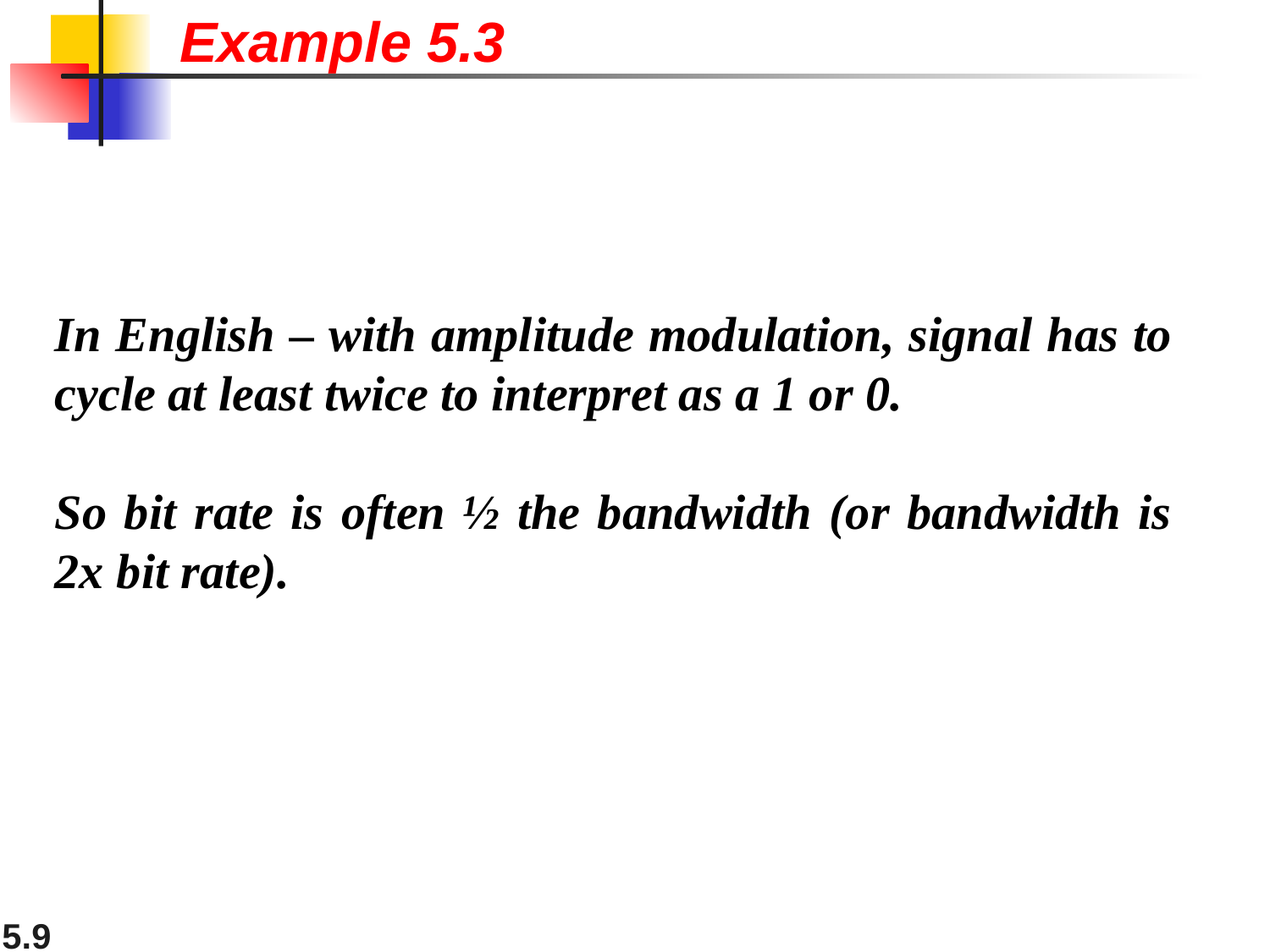

Example 5.3

In English – with amplitude modulation, signal has to cycle at least twice to interpret as a 1 or 0.

So bit rate is often ½ the bandwidth (or bandwidth is 2x bit rate).

5.9